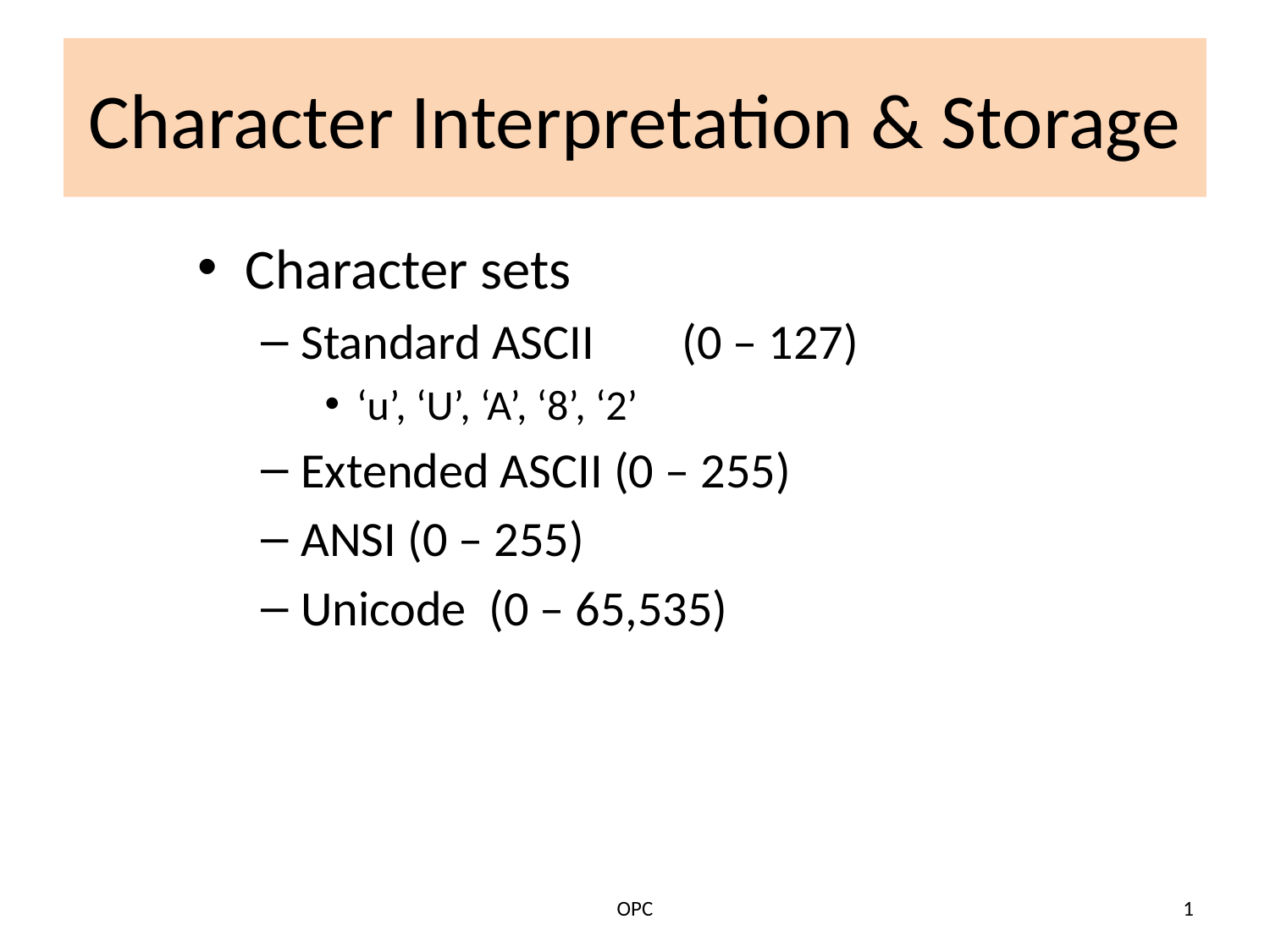

# Character Interpretation & Storage
Character sets
Standard ASCII	(0 – 127)
‘u’, ‘U’, ‘A’, ‘8’, ‘2’
Extended ASCII (0 – 255)
ANSI (0 – 255)
Unicode  (0 – 65,535)
OPC
1